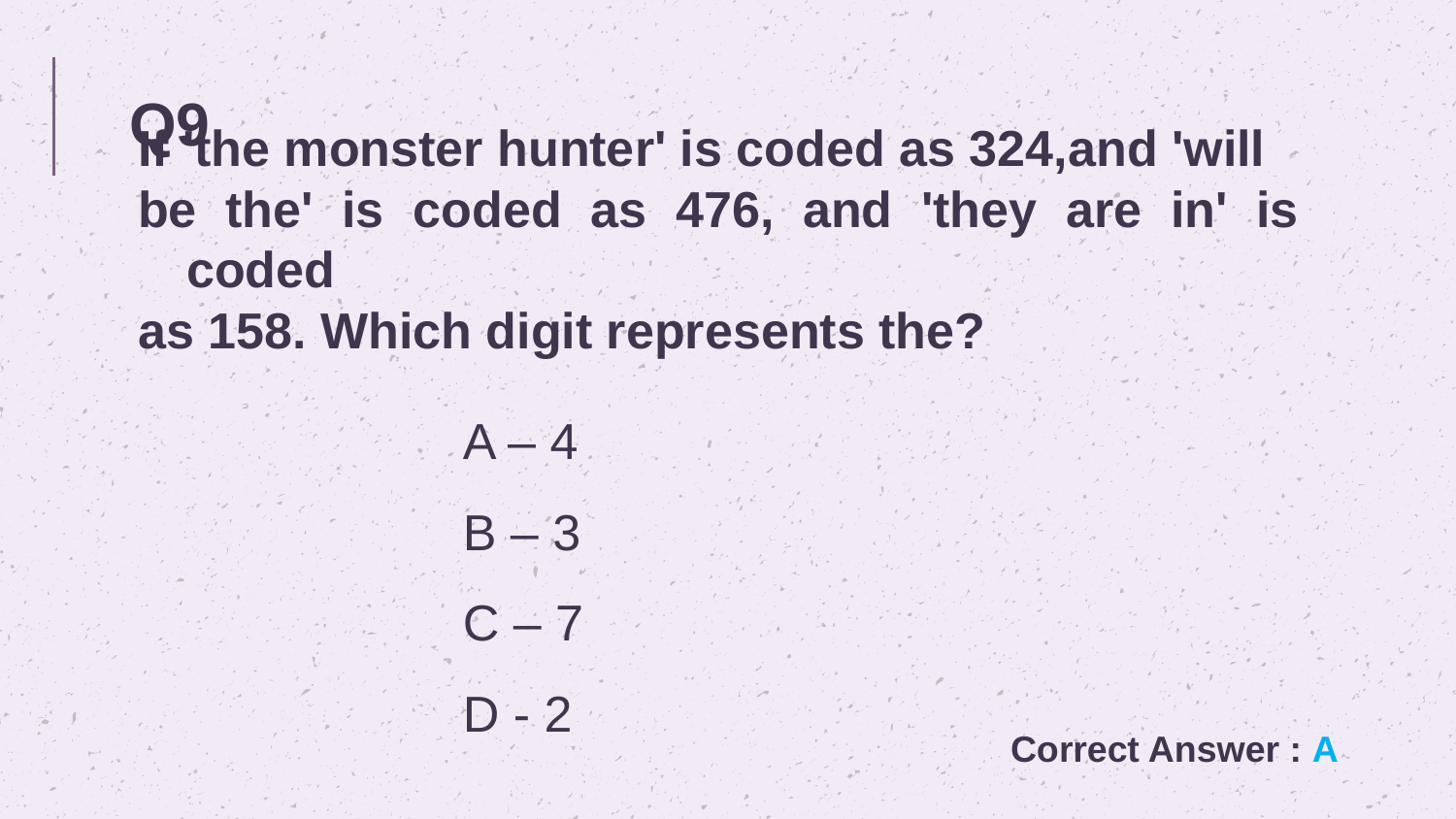

# Q9
If 'the monster hunter' is coded as 324,and 'will
be the' is coded as 476, and 'they are in' is coded
as 158. Which digit represents the?
A – 4
B – 3
C – 7
D - 2
Correct Answer : A